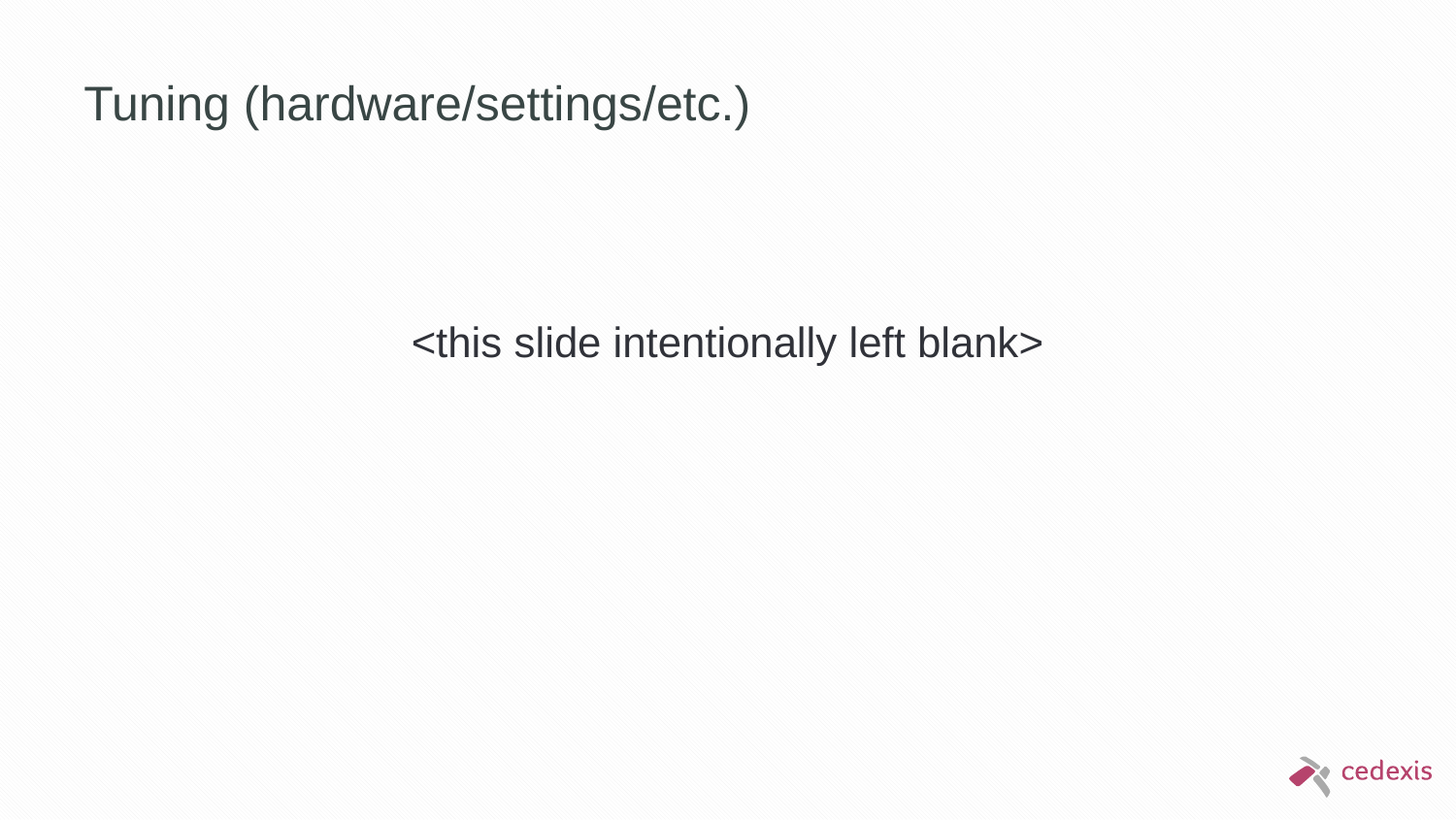

# Tuning (hardware/settings/etc.)

<this slide intentionally left blank>